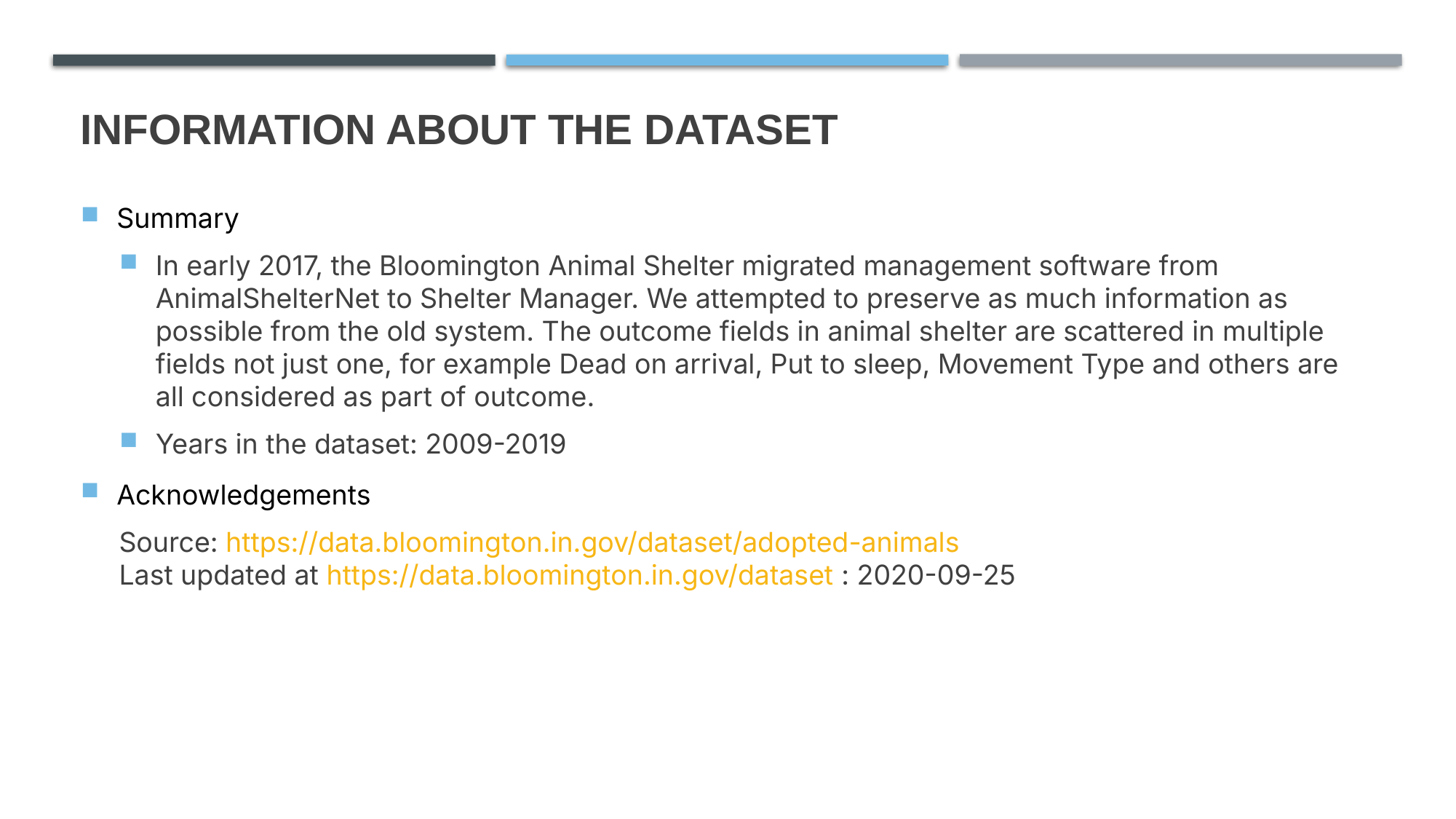

# Information about the dataset
Summary
In early 2017, the Bloomington Animal Shelter migrated management software from AnimalShelterNet to Shelter Manager. We attempted to preserve as much information as possible from the old system. The outcome fields in animal shelter are scattered in multiple fields not just one, for example Dead on arrival, Put to sleep, Movement Type and others are all considered as part of outcome.
Years in the dataset: 2009-2019
Acknowledgements
Source: https://data.bloomington.in.gov/dataset/adopted-animals
Last updated at https://data.bloomington.in.gov/dataset : 2020-09-25